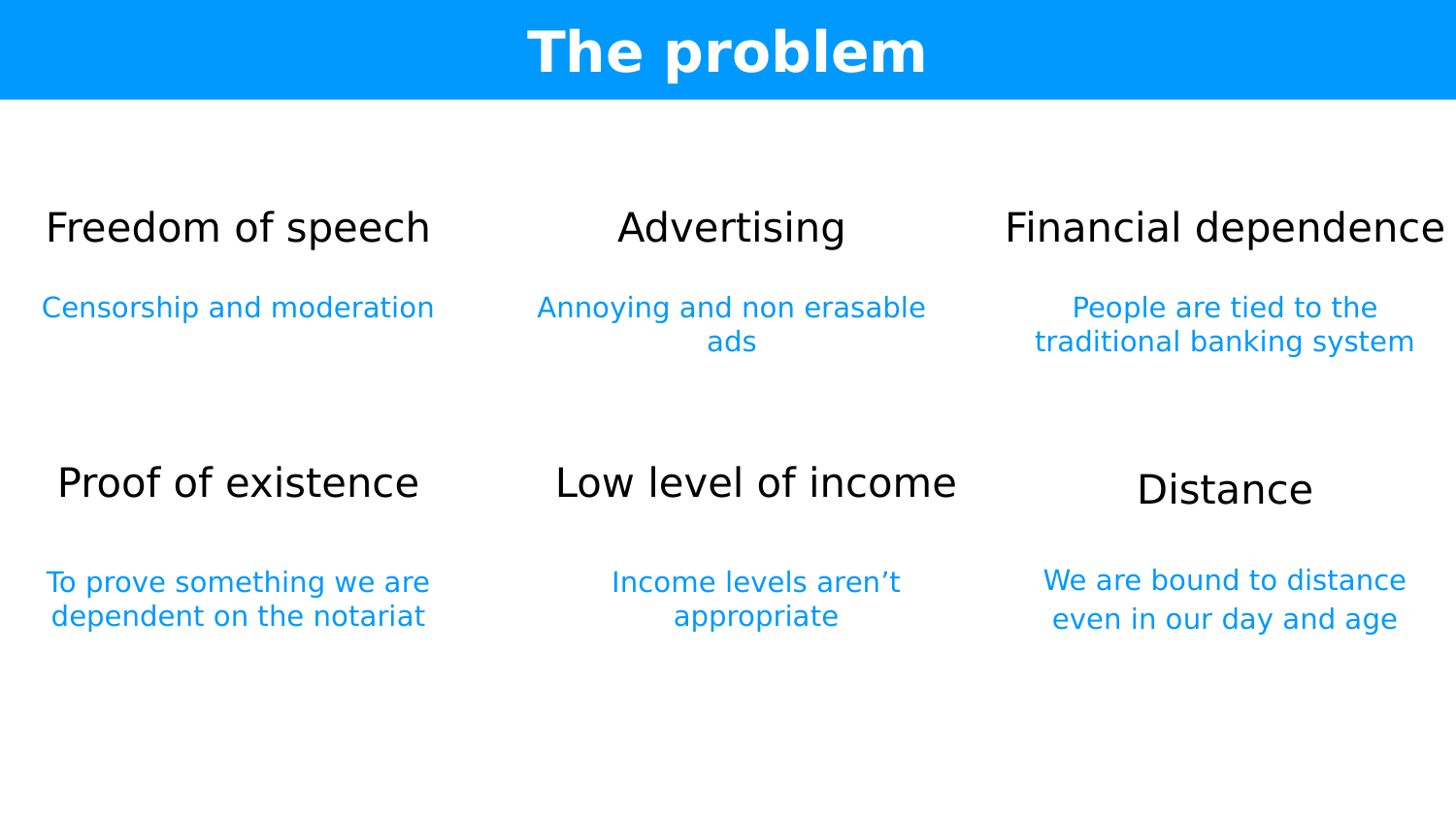

The problem
Freedom of speech
Censorship and moderation
Advertising
Annoying and non erasable ads
Financial dependence
People are tied to the traditional banking system
Proof of existence
To prove something we are dependent on the notariat
Low level of income
Income levels aren’t appropriate
Distance
We are bound to distance even in our day and age